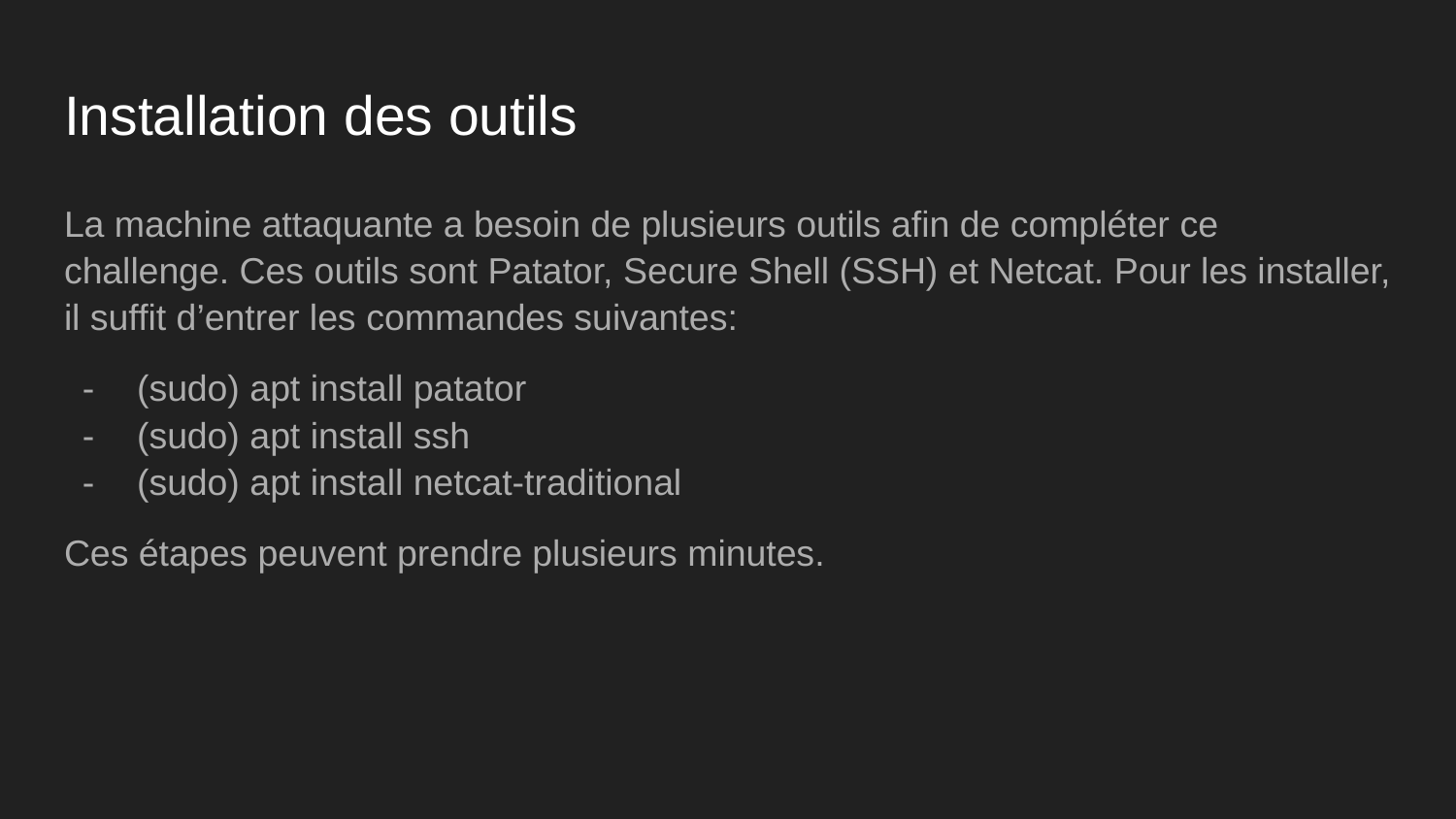

# Installation des outils
La machine attaquante a besoin de plusieurs outils afin de compléter ce challenge. Ces outils sont Patator, Secure Shell (SSH) et Netcat. Pour les installer, il suffit d’entrer les commandes suivantes:
(sudo) apt install patator
(sudo) apt install ssh
(sudo) apt install netcat-traditional
Ces étapes peuvent prendre plusieurs minutes.